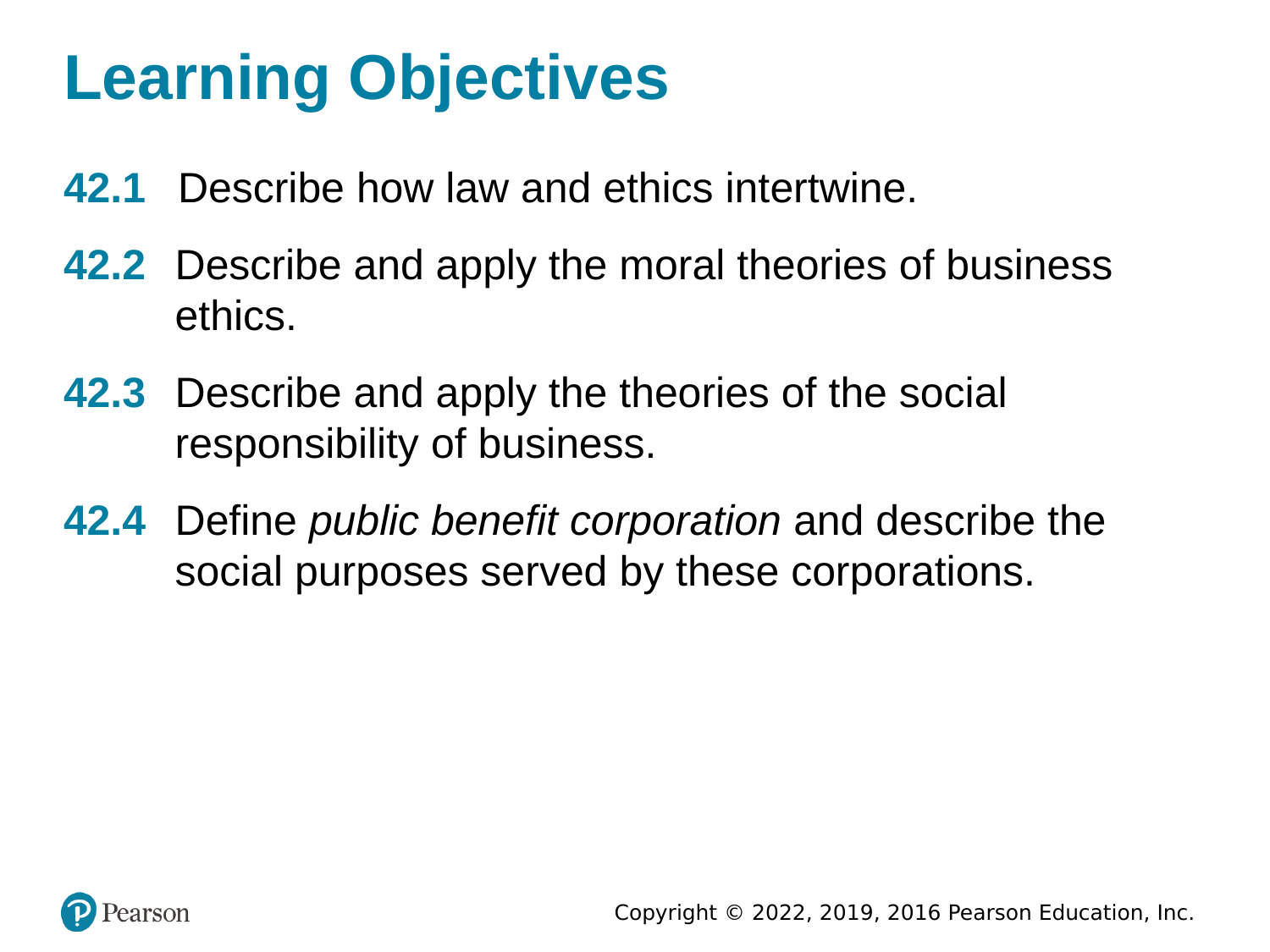

# Learning Objectives
42.1	Describe how law and ethics intertwine.
42.2	Describe and apply the moral theories of business ethics.
42.3	Describe and apply the theories of the social responsibility of business.
42.4	Define public benefit corporation and describe the social purposes served by these corporations.